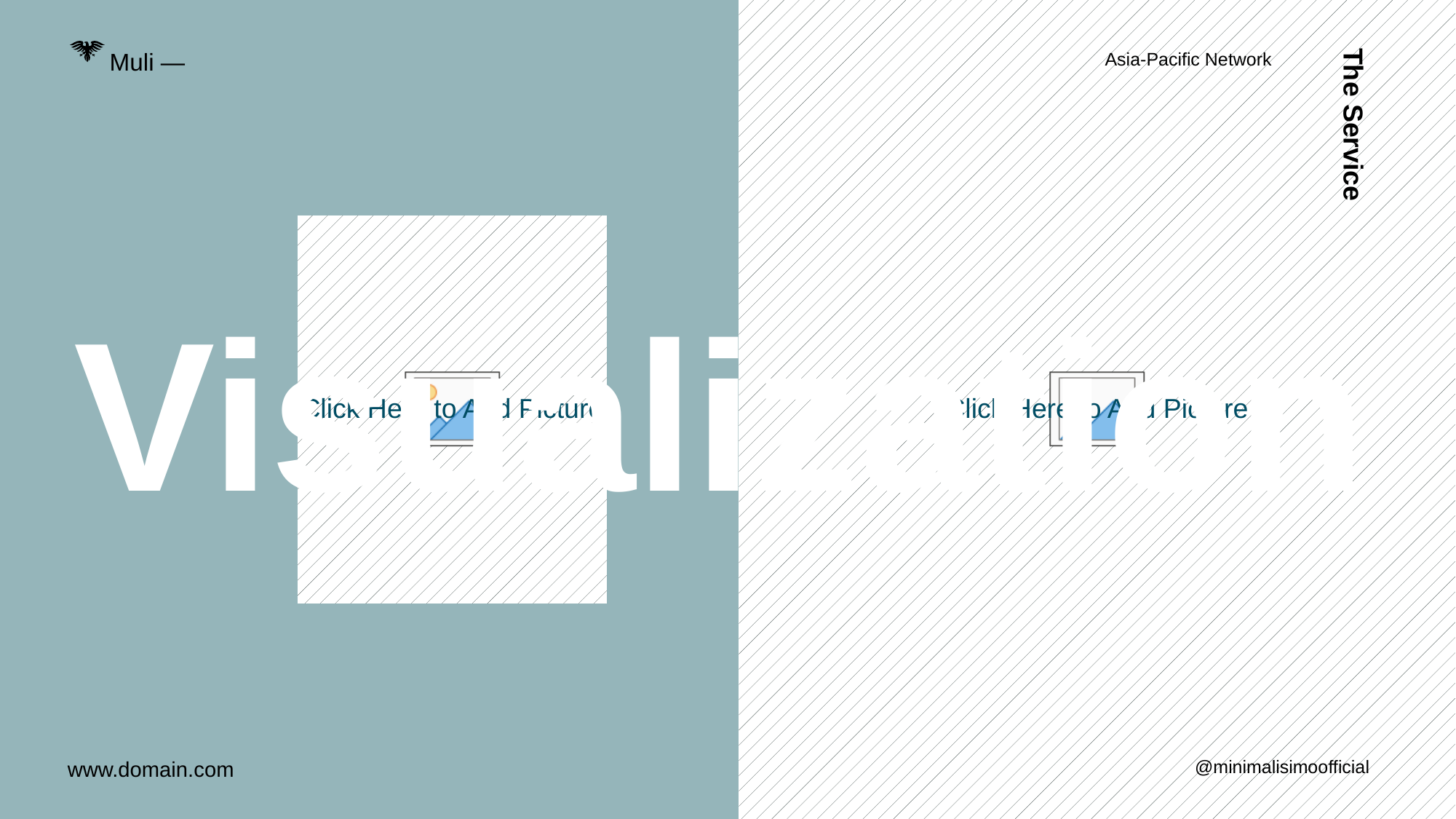

Muli —
Asia-Pacific Network

The Service
Visualization
www.domain.com
@minimalisimoofficial